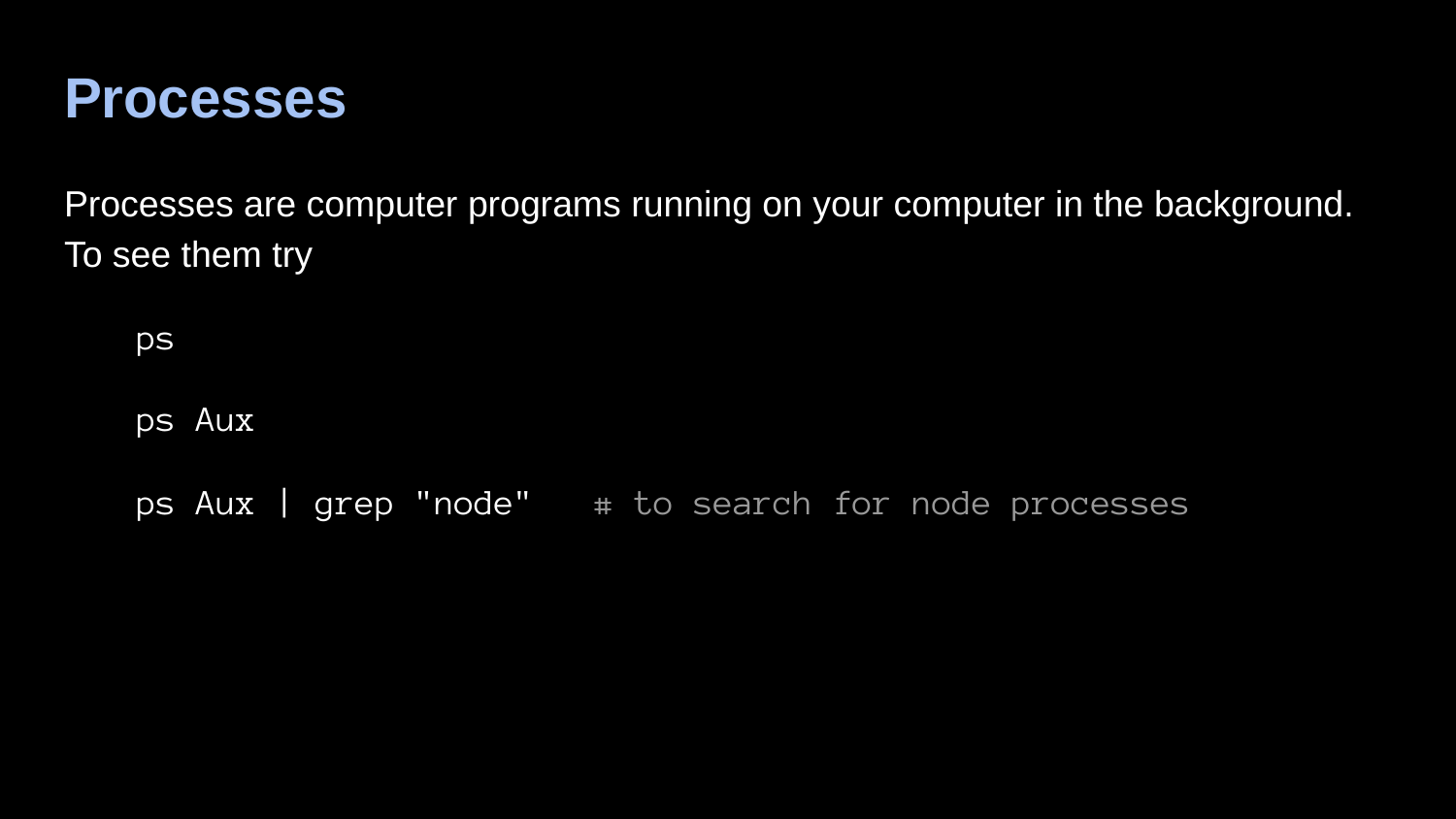

# Processes
Processes are computer programs running on your computer in the background.  To see them try
ps
ps Aux
ps Aux | grep "node"   # to search for node processes